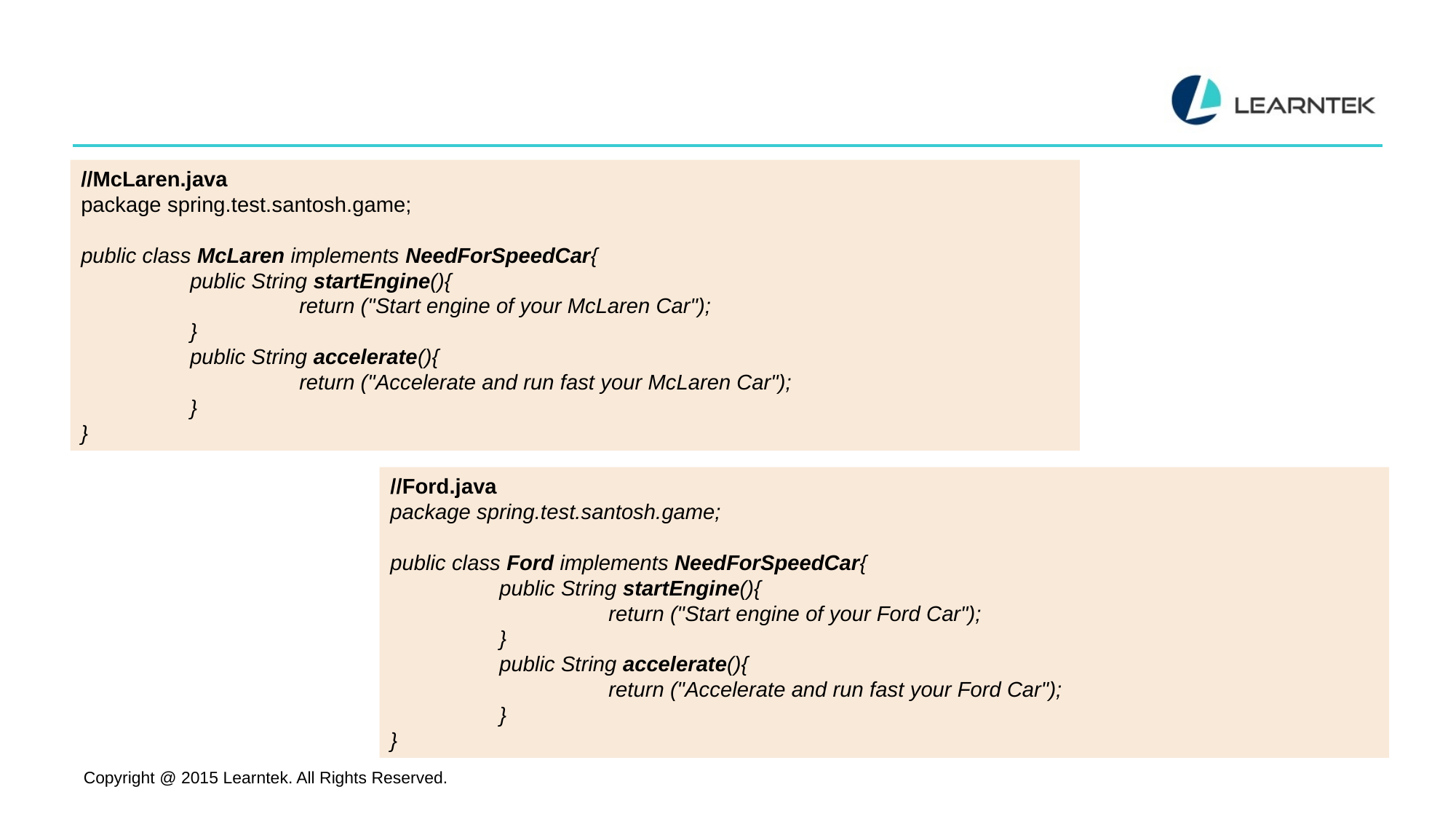

//McLaren.java
package spring.test.santosh.game;

public class McLaren implements NeedForSpeedCar{
	public String startEngine(){
		return ("Start engine of your McLaren Car");
	}
	public String accelerate(){
		return ("Accelerate and run fast your McLaren Car");
	}
}
//Ford.java
package spring.test.santosh.game;

public class Ford implements NeedForSpeedCar{
	public String startEngine(){
		return ("Start engine of your Ford Car");
	}
	public String accelerate(){
		return ("Accelerate and run fast your Ford Car");
	}
}
Copyright @ 2015 Learntek. All Rights Reserved.